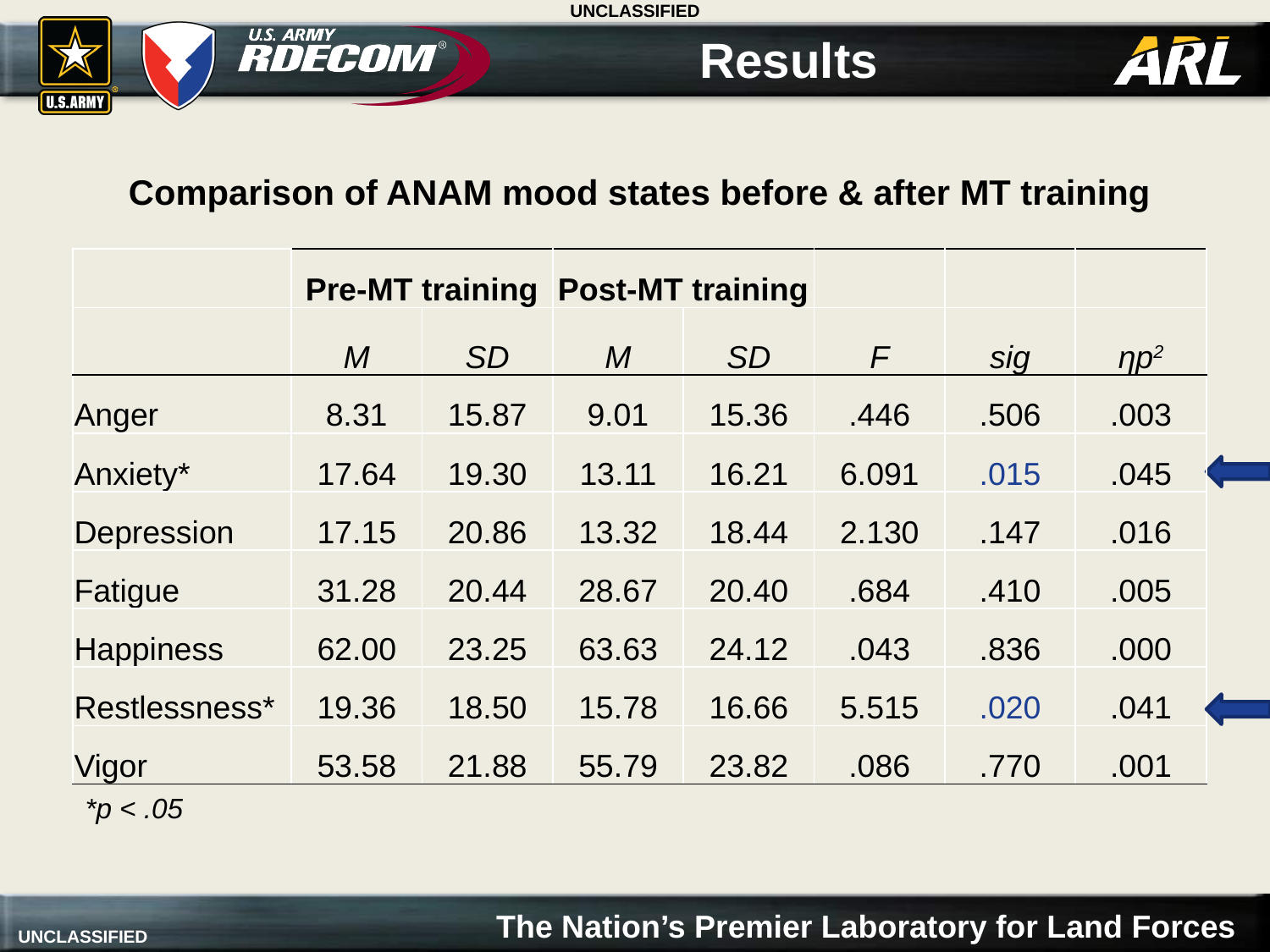

# Results
Comparison of ANAM mood states before & after MT training
|  | Pre-MT training |  | Post-MT training |  |  |  |  |
| --- | --- | --- | --- | --- | --- | --- | --- |
|  | M | SD | M | SD | F | sig | ηp2 |
| Anger | 8.31 | 15.87 | 9.01 | 15.36 | .446 | .506 | .003 |
| Anxiety\* | 17.64 | 19.30 | 13.11 | 16.21 | 6.091 | .015 | .045 |
| Depression | 17.15 | 20.86 | 13.32 | 18.44 | 2.130 | .147 | .016 |
| Fatigue | 31.28 | 20.44 | 28.67 | 20.40 | .684 | .410 | .005 |
| Happiness | 62.00 | 23.25 | 63.63 | 24.12 | .043 | .836 | .000 |
| Restlessness\* | 19.36 | 18.50 | 15.78 | 16.66 | 5.515 | .020 | .041 |
| Vigor | 53.58 | 21.88 | 55.79 | 23.82 | .086 | .770 | .001 |

*p < .05